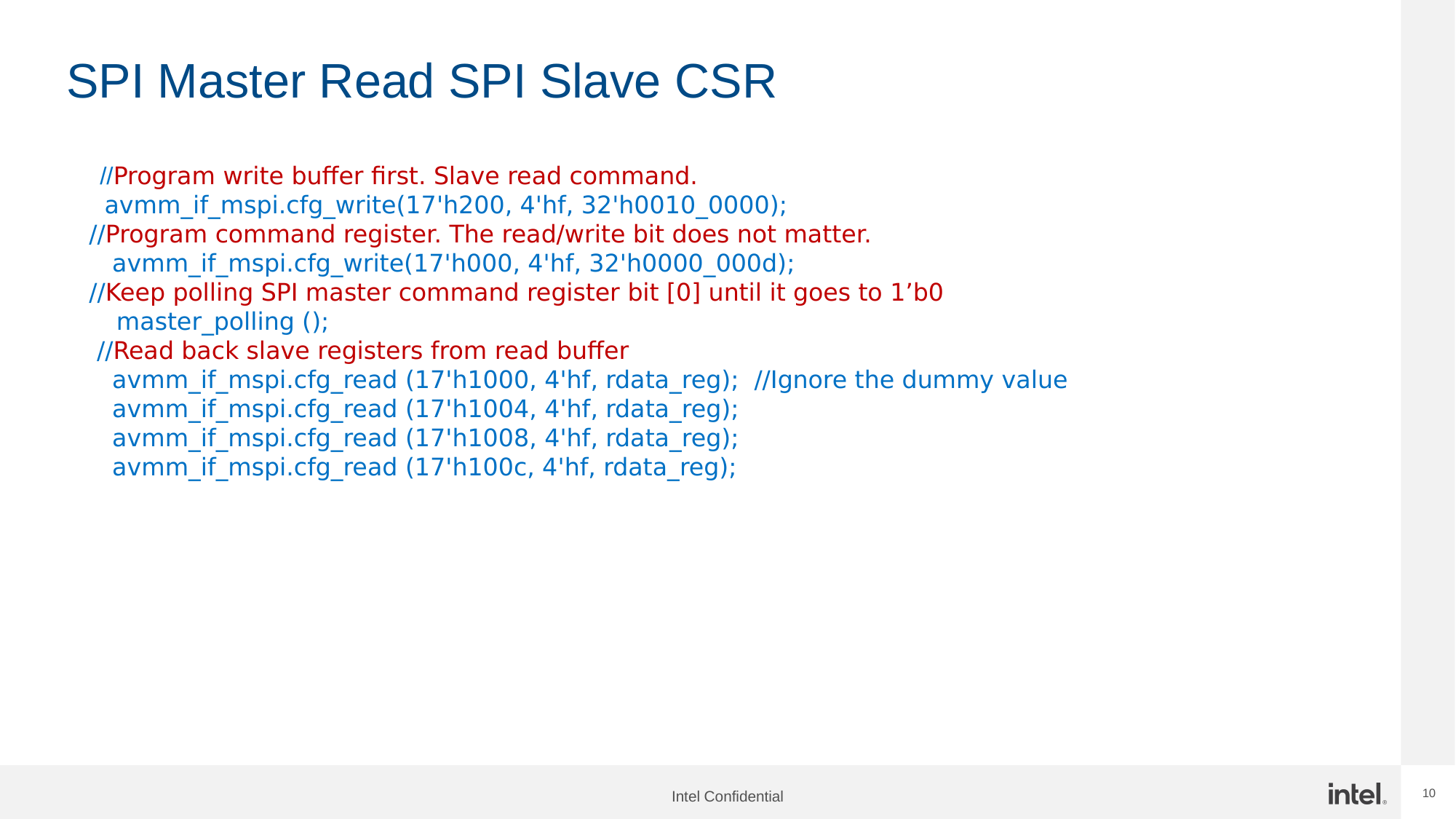

# SPI Master Read SPI Slave CSR
     //Program write buffer first. Slave read command.
     avmm_if_mspi.cfg_write(17'h200, 4'hf, 32'h0010_0000);
   //Program command register. The read/write bit does not matter.
      avmm_if_mspi.cfg_write(17'h000, 4'hf, 32'h0000_000d);
   //Keep polling SPI master command register bit [0] until it goes to 1’b0
      master_polling ();
    //Read back slave registers from read buffer
      avmm_if_mspi.cfg_read (17'h1000, 4'hf, rdata_reg);  //Ignore the dummy value
      avmm_if_mspi.cfg_read (17'h1004, 4'hf, rdata_reg);
      avmm_if_mspi.cfg_read (17'h1008, 4'hf, rdata_reg);
      avmm_if_mspi.cfg_read (17'h100c, 4'hf, rdata_reg);